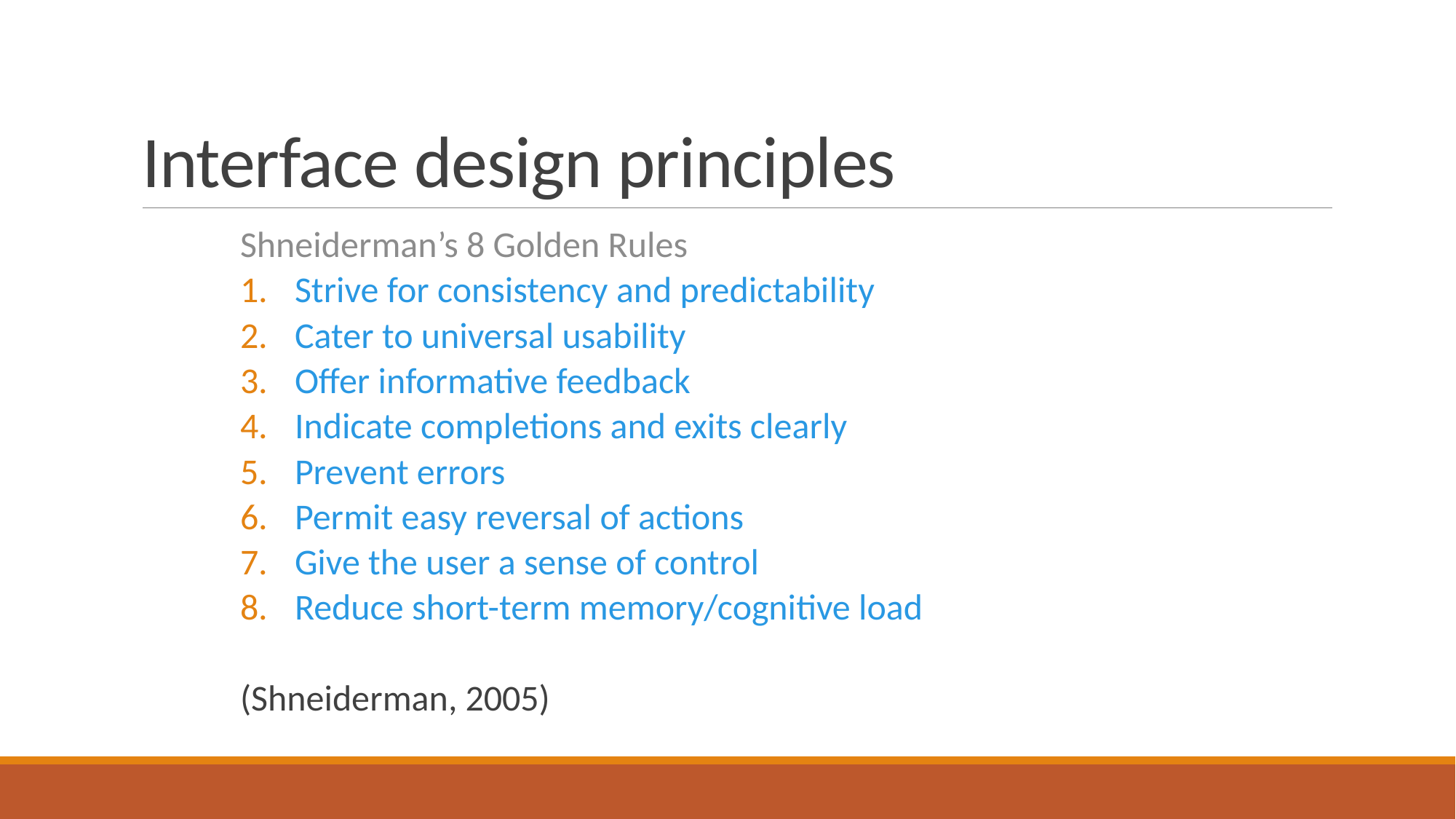

# Interface design principles
Shneiderman’s 8 Golden Rules
Strive for consistency and predictability
Cater to universal usability
Offer informative feedback
Indicate completions and exits clearly
Prevent errors
Permit easy reversal of actions
Give the user a sense of control
Reduce short-term memory/cognitive load

(Shneiderman, 2005)